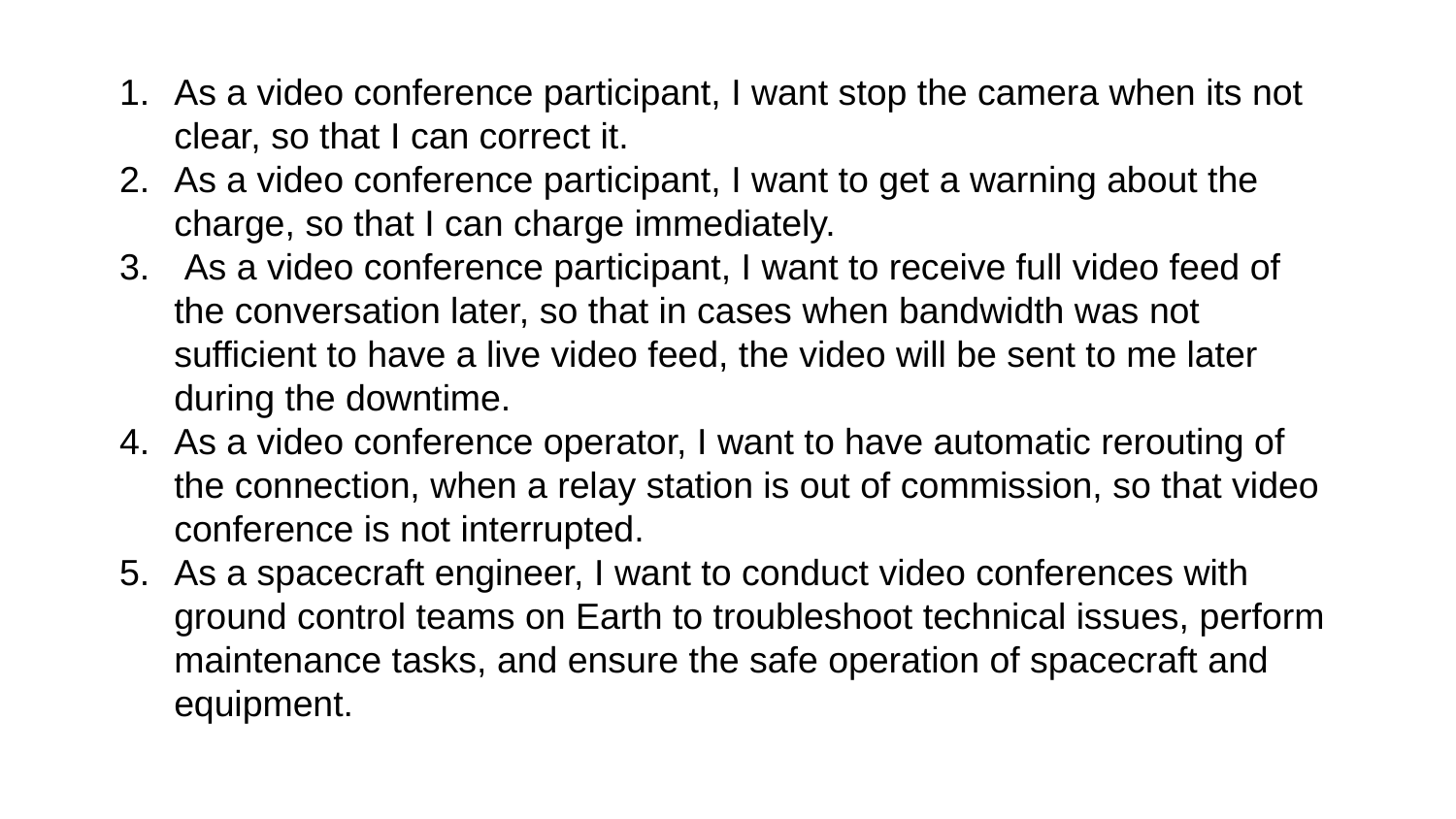

As a video conference participant, I want stop the camera when its not clear, so that I can correct it.
As a video conference participant, I want to get a warning about the charge, so that I can charge immediately.
 As a video conference participant, I want to receive full video feed of the conversation later, so that in cases when bandwidth was not sufficient to have a live video feed, the video will be sent to me later during the downtime.
As a video conference operator, I want to have automatic rerouting of the connection, when a relay station is out of commission, so that video conference is not interrupted.
As a spacecraft engineer, I want to conduct video conferences with ground control teams on Earth to troubleshoot technical issues, perform maintenance tasks, and ensure the safe operation of spacecraft and equipment.